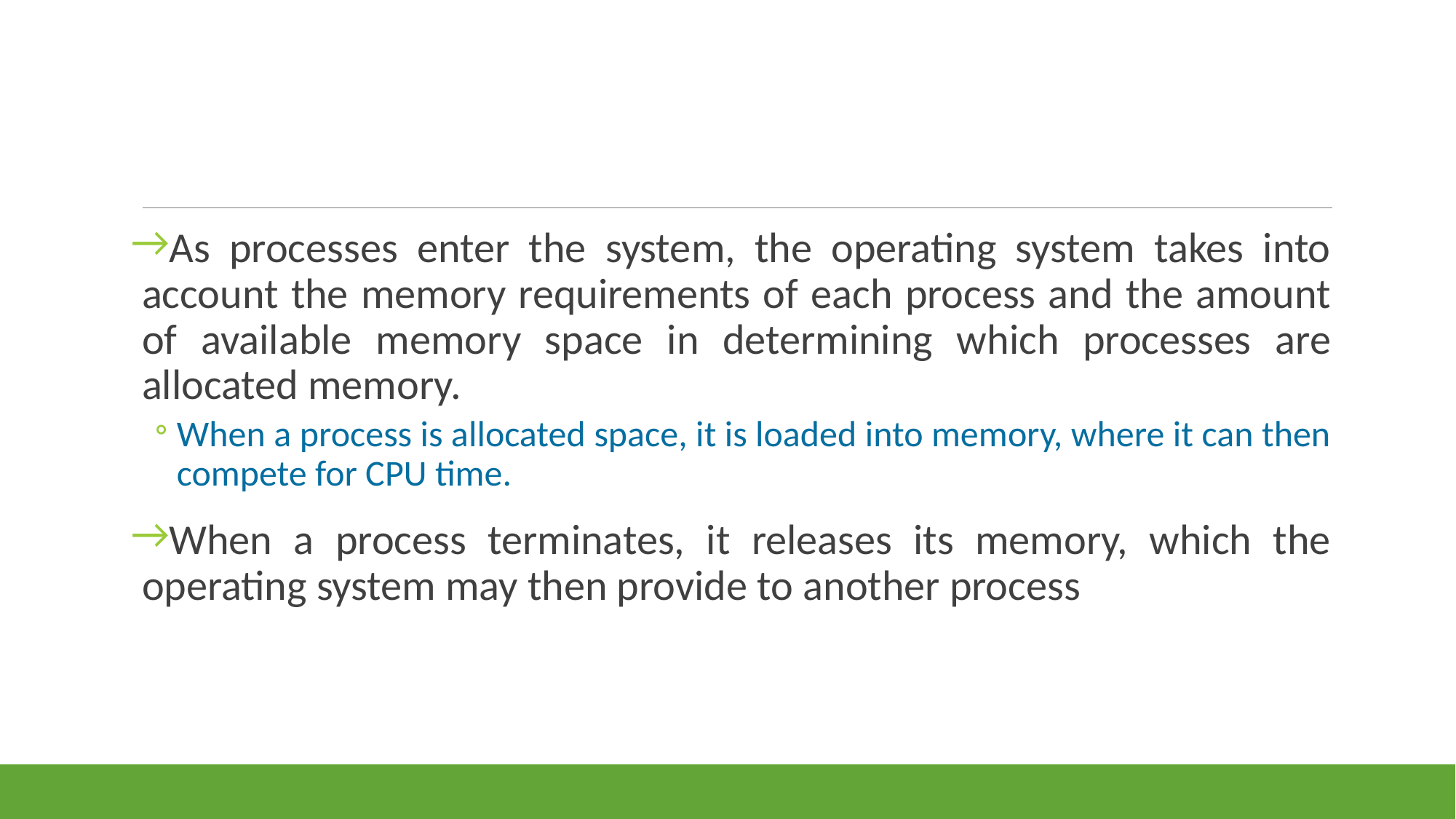

#
As processes enter the system, the operating system takes into account the memory requirements of each process and the amount of available memory space in determining which processes are allocated memory.
When a process is allocated space, it is loaded into memory, where it can then compete for CPU time.
When a process terminates, it releases its memory, which the operating system may then provide to another process